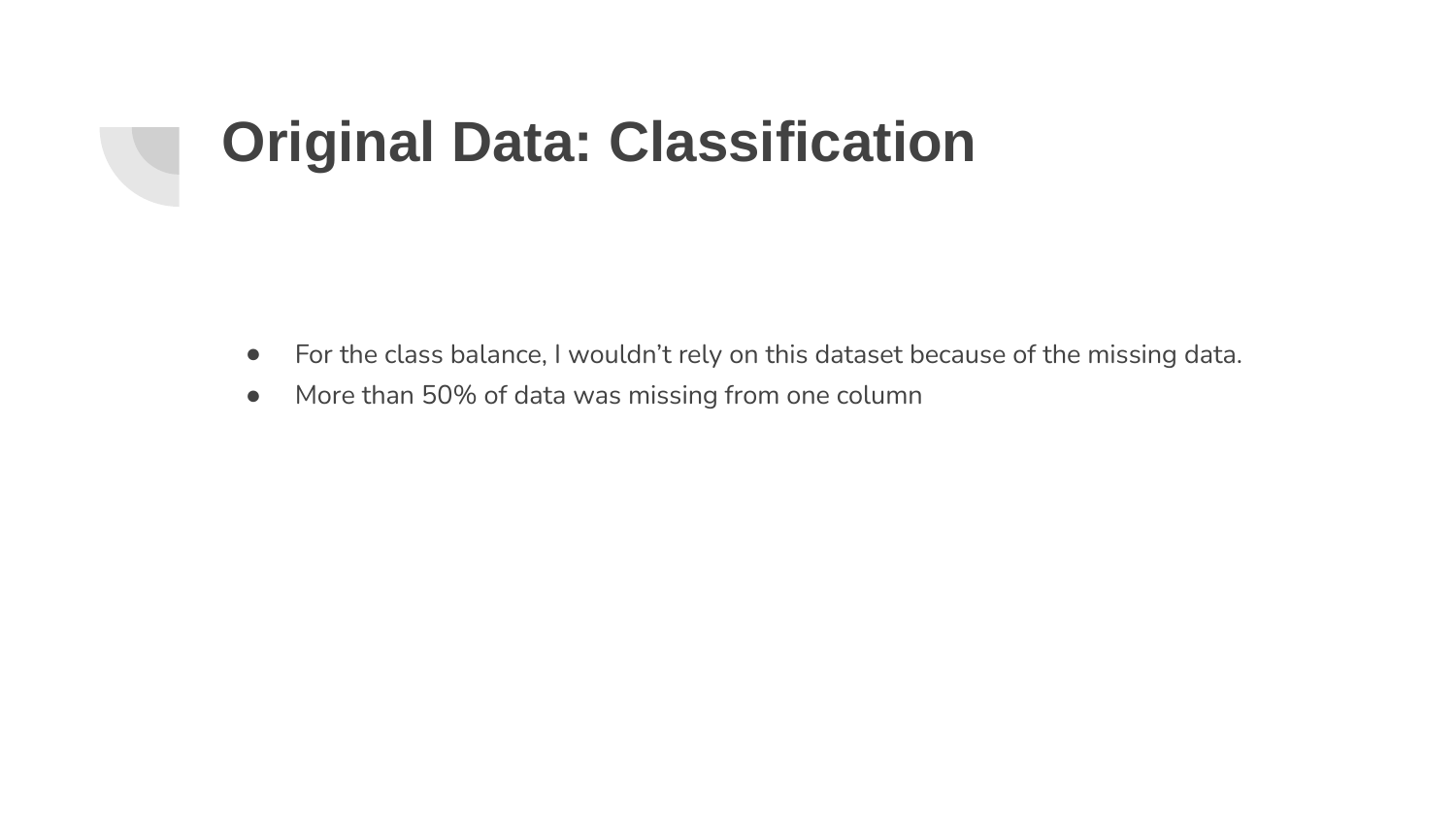

# Original Data: Classification
For the class balance, I wouldn’t rely on this dataset because of the missing data.
More than 50% of data was missing from one column